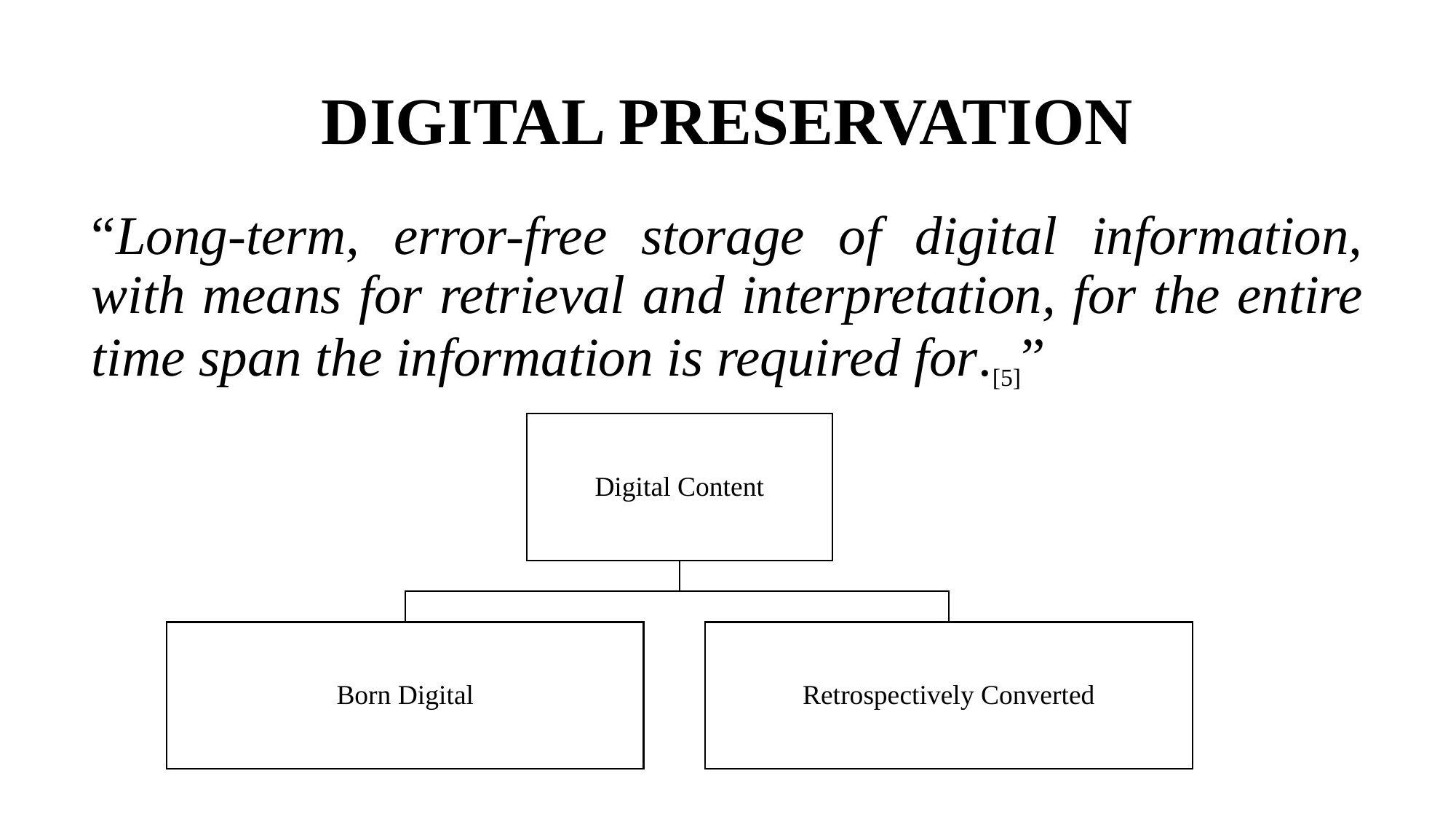

# DIGITAL PRESERVATION
“Long-term, error-free storage of digital information, with means for retrieval and interpretation, for the entire time span the information is required for.[5]”

Digital Content
Born Digital
Retrospectively Converted